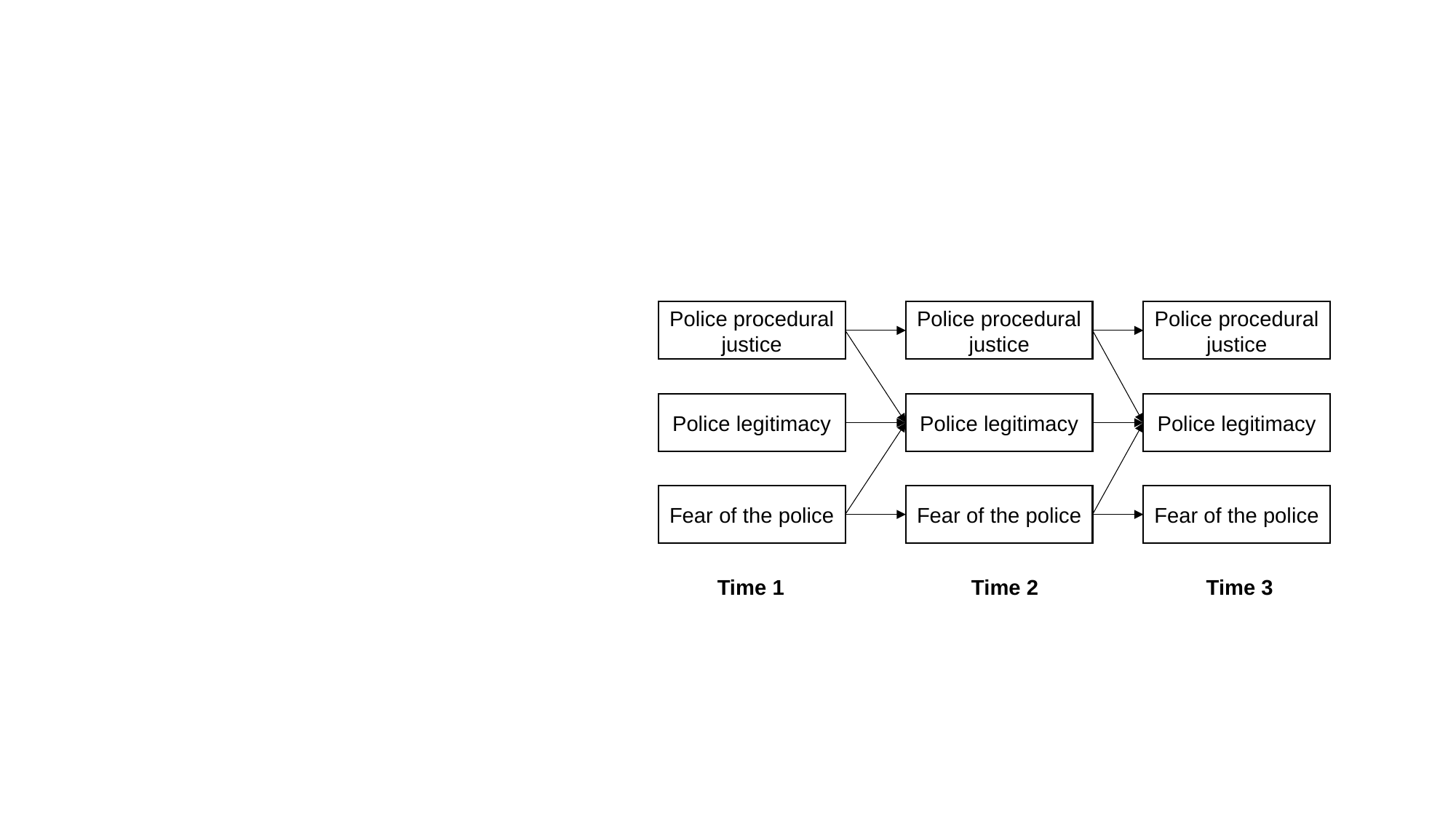

Police procedural justice
Police procedural justice
Police procedural justice
Police legitimacy
Police legitimacy
Police legitimacy
Fear of the police
Fear of the police
Fear of the police
        Time 1	              Time 2                            Time 3